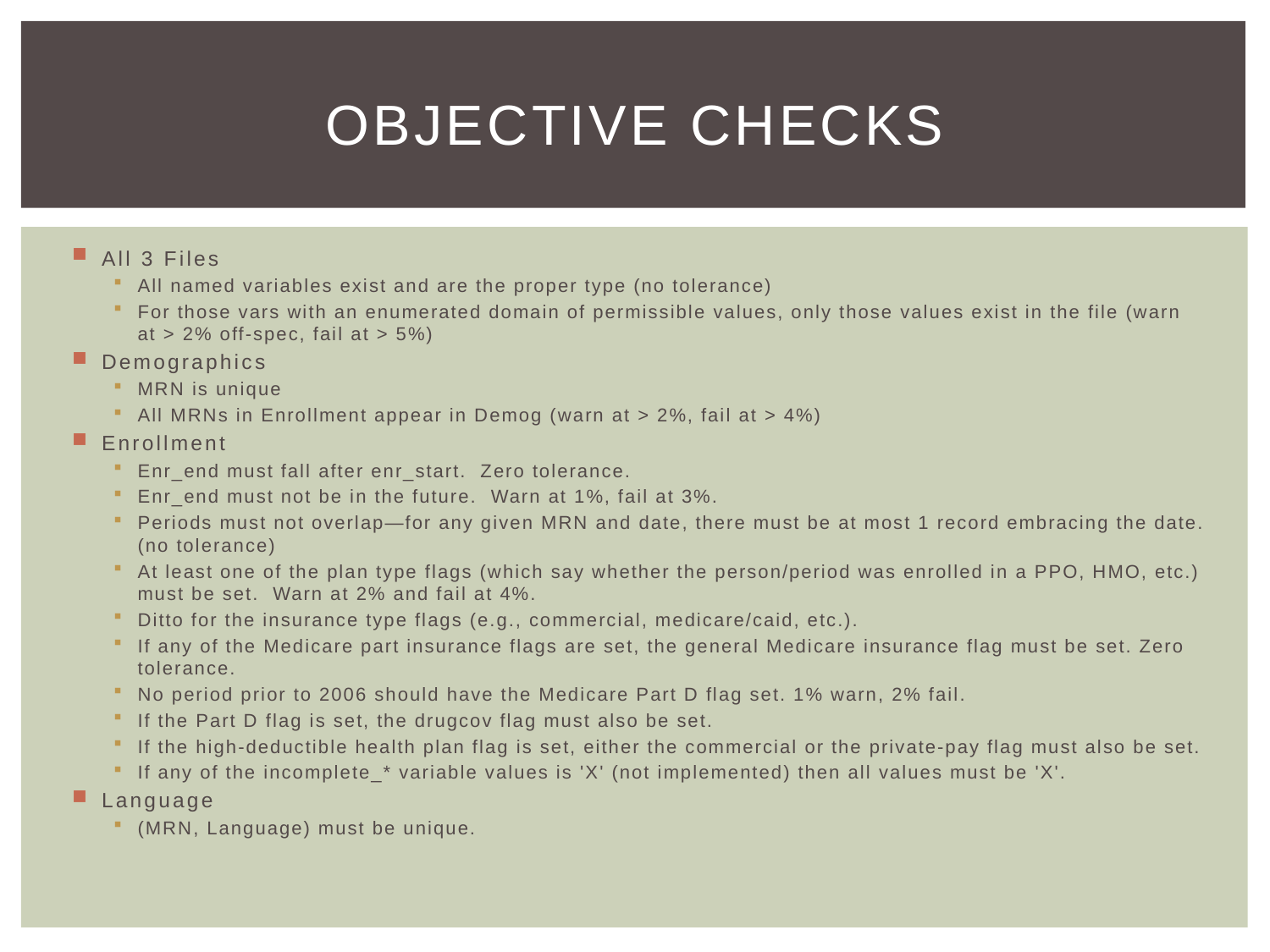

# Objective Checks
All 3 Files
All named variables exist and are the proper type (no tolerance)
For those vars with an enumerated domain of permissible values, only those values exist in the file (warn at > 2% off-spec, fail at > 5%)
Demographics
MRN is unique
All MRNs in Enrollment appear in Demog (warn at > 2%, fail at > 4%)
Enrollment
Enr_end must fall after enr_start.  Zero tolerance.
Enr_end must not be in the future.  Warn at 1%, fail at 3%.
Periods must not overlap—for any given MRN and date, there must be at most 1 record embracing the date. (no tolerance)
At least one of the plan type flags (which say whether the person/period was enrolled in a PPO, HMO, etc.) must be set.  Warn at 2% and fail at 4%.
Ditto for the insurance type flags (e.g., commercial, medicare/caid, etc.).
If any of the Medicare part insurance flags are set, the general Medicare insurance flag must be set. Zero tolerance.
No period prior to 2006 should have the Medicare Part D flag set. 1% warn, 2% fail.
If the Part D flag is set, the drugcov flag must also be set.
If the high-deductible health plan flag is set, either the commercial or the private-pay flag must also be set.
If any of the incomplete_* variable values is 'X' (not implemented) then all values must be 'X'.
Language
(MRN, Language) must be unique.